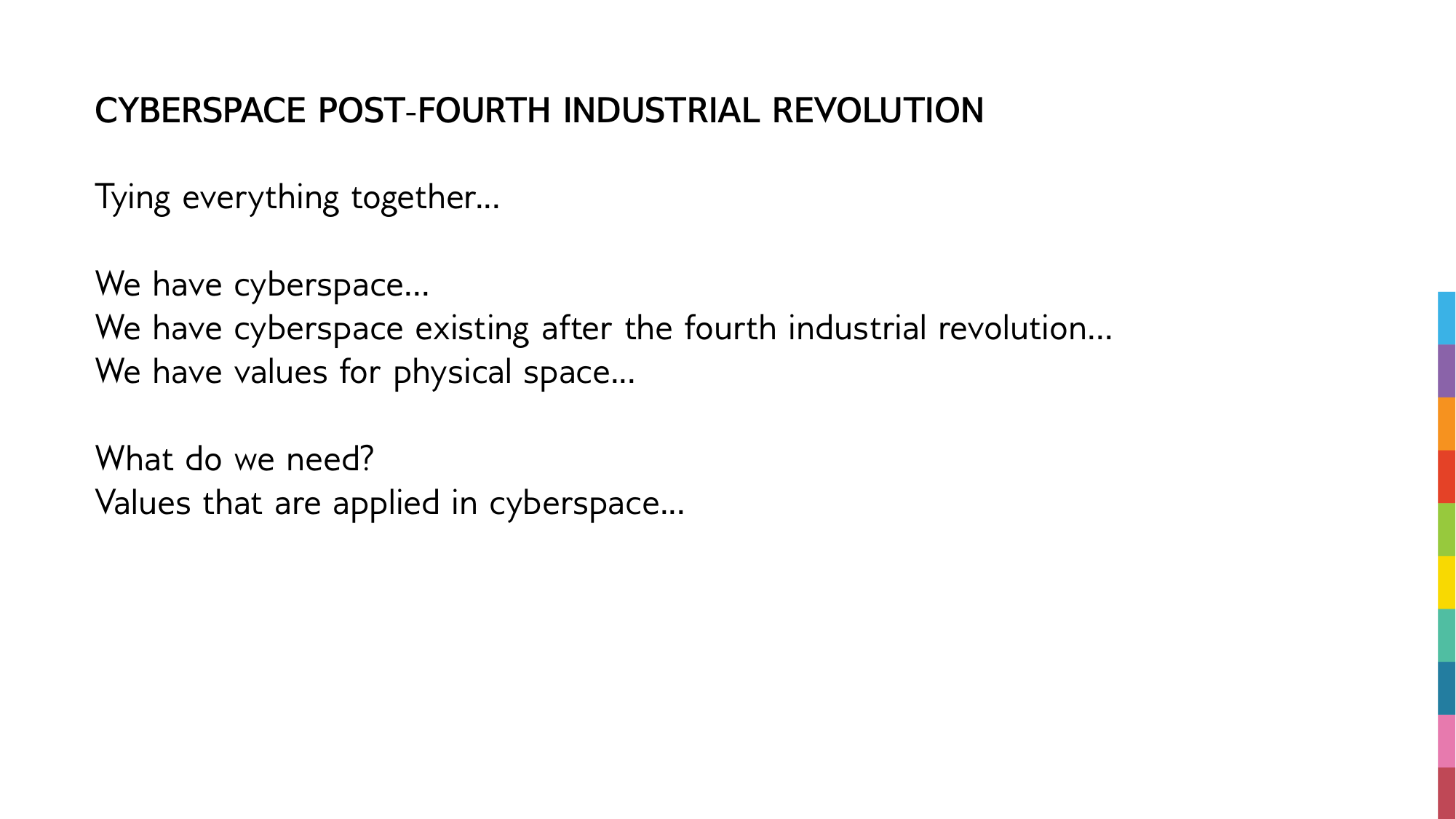

# CYBERSPACE POST-FOURTH INDUSTRIAL REVOLUTION
Tying everything together...

We have cyberspace...
We have cyberspace existing after the fourth industrial revolution...
We have values for physical space...

What do we need?
Values that are applied in cyberspace...